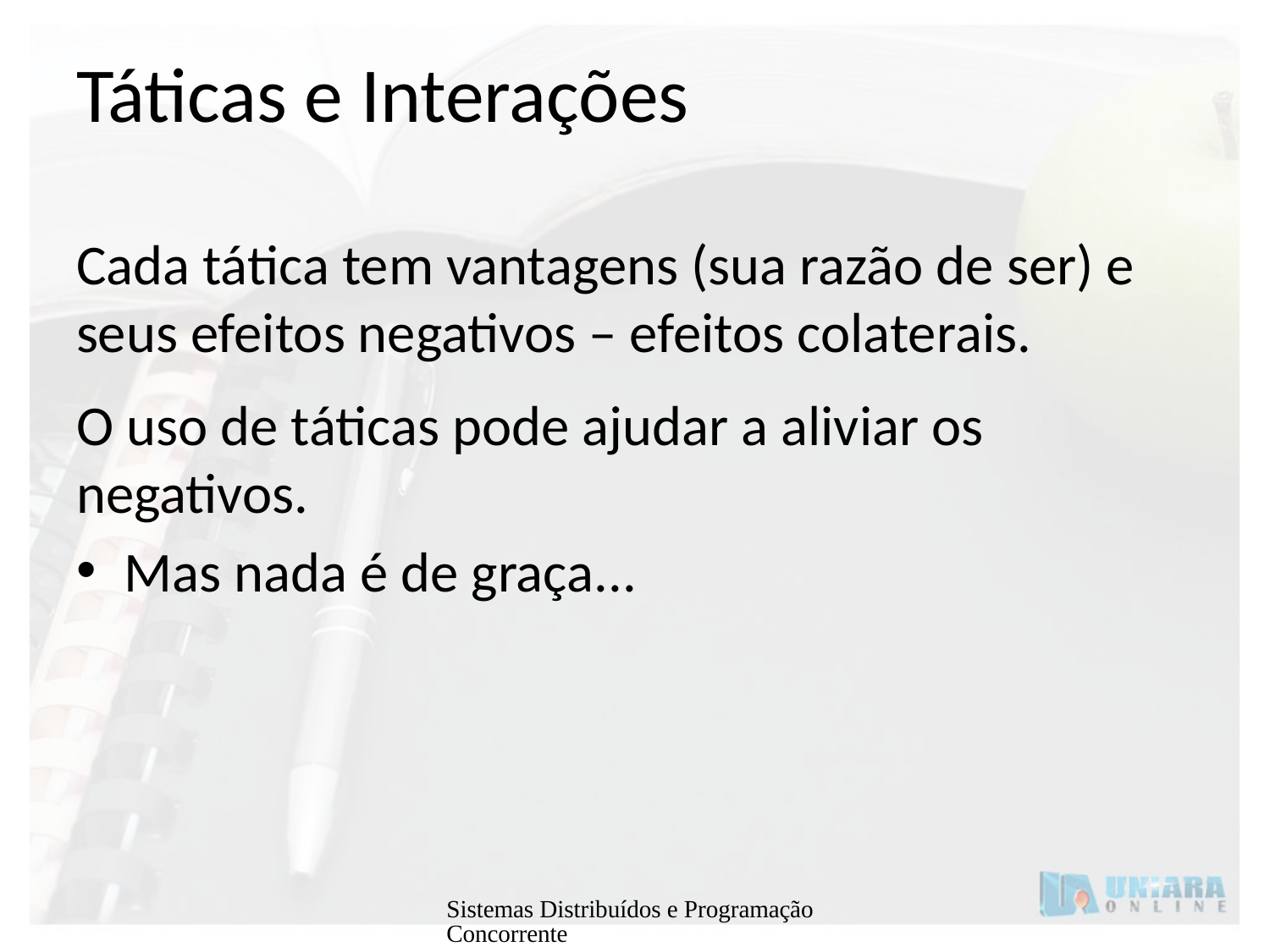

# Táticas e Interações

Cada tática tem vantagens (sua razão de ser) e seus efeitos negativos – efeitos colaterais.
O uso de táticas pode ajudar a aliviar os negativos.
Mas nada é de graça...
Sistemas Distribuídos e Programação Concorrente